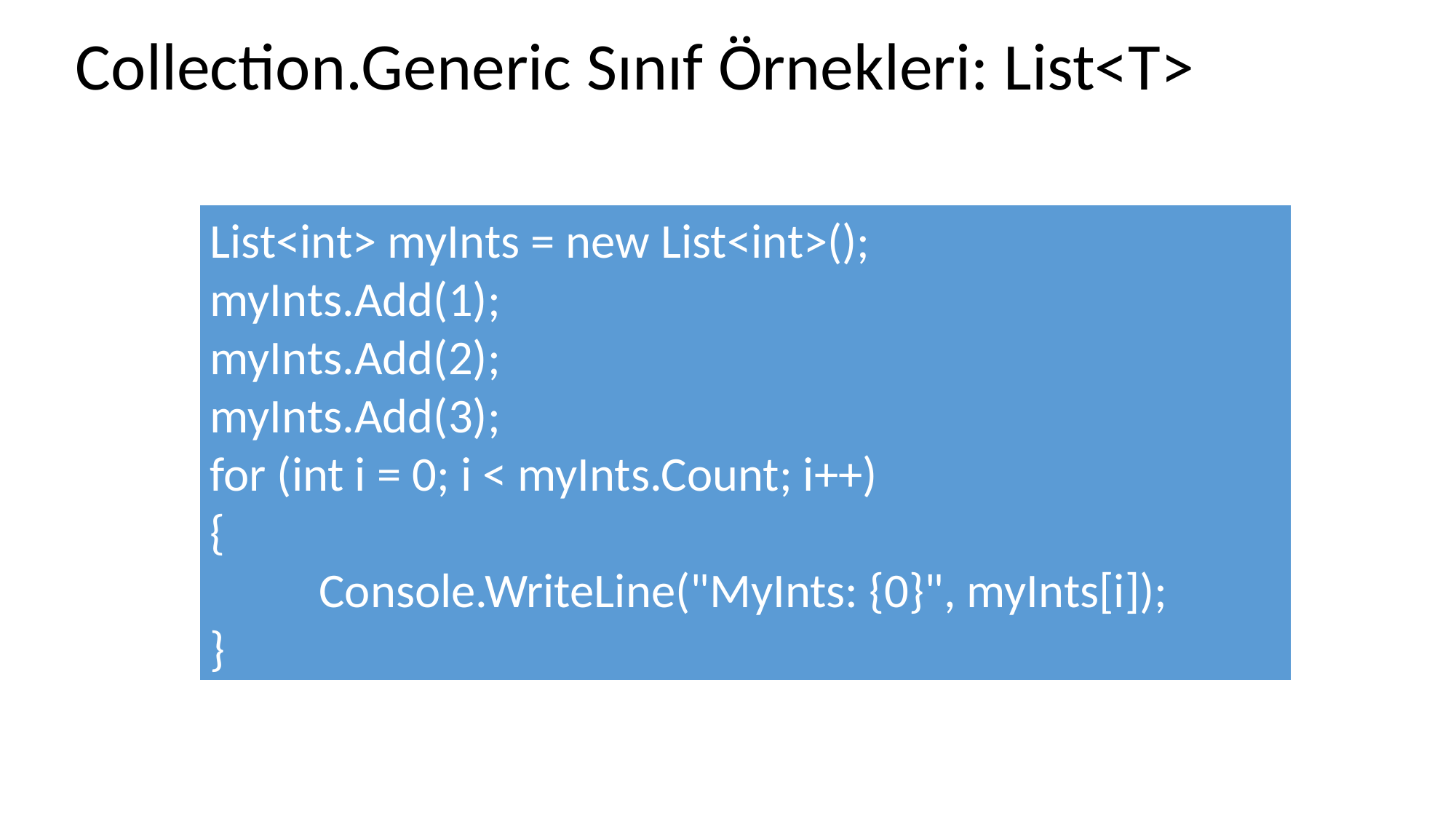

# Collection.Generic Sınıf Örnekleri: List<T>
List<int> myInts = new List<int>();
myInts.Add(1);
myInts.Add(2);
myInts.Add(3);
for (int i = 0; i < myInts.Count; i++)
{
	Console.WriteLine("MyInts: {0}", myInts[i]);
}
15.04.2018
17